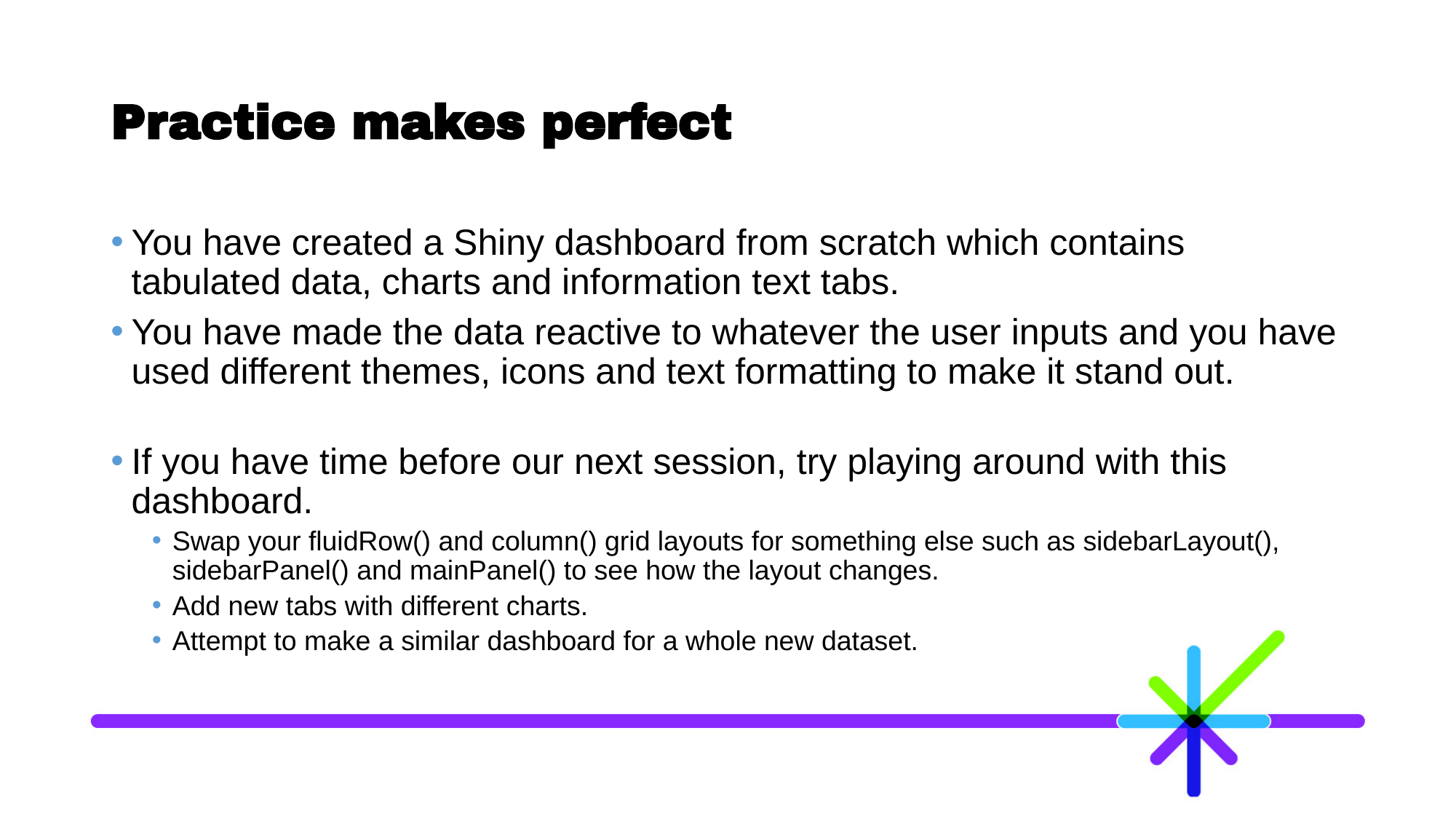

# Practice makes perfect
You have created a Shiny dashboard from scratch which contains tabulated data, charts and information text tabs.
You have made the data reactive to whatever the user inputs and you have used different themes, icons and text formatting to make it stand out.
If you have time before our next session, try playing around with this dashboard.
Swap your fluidRow() and column() grid layouts for something else such as sidebarLayout(), sidebarPanel() and mainPanel() to see how the layout changes.
Add new tabs with different charts.
Attempt to make a similar dashboard for a whole new dataset.